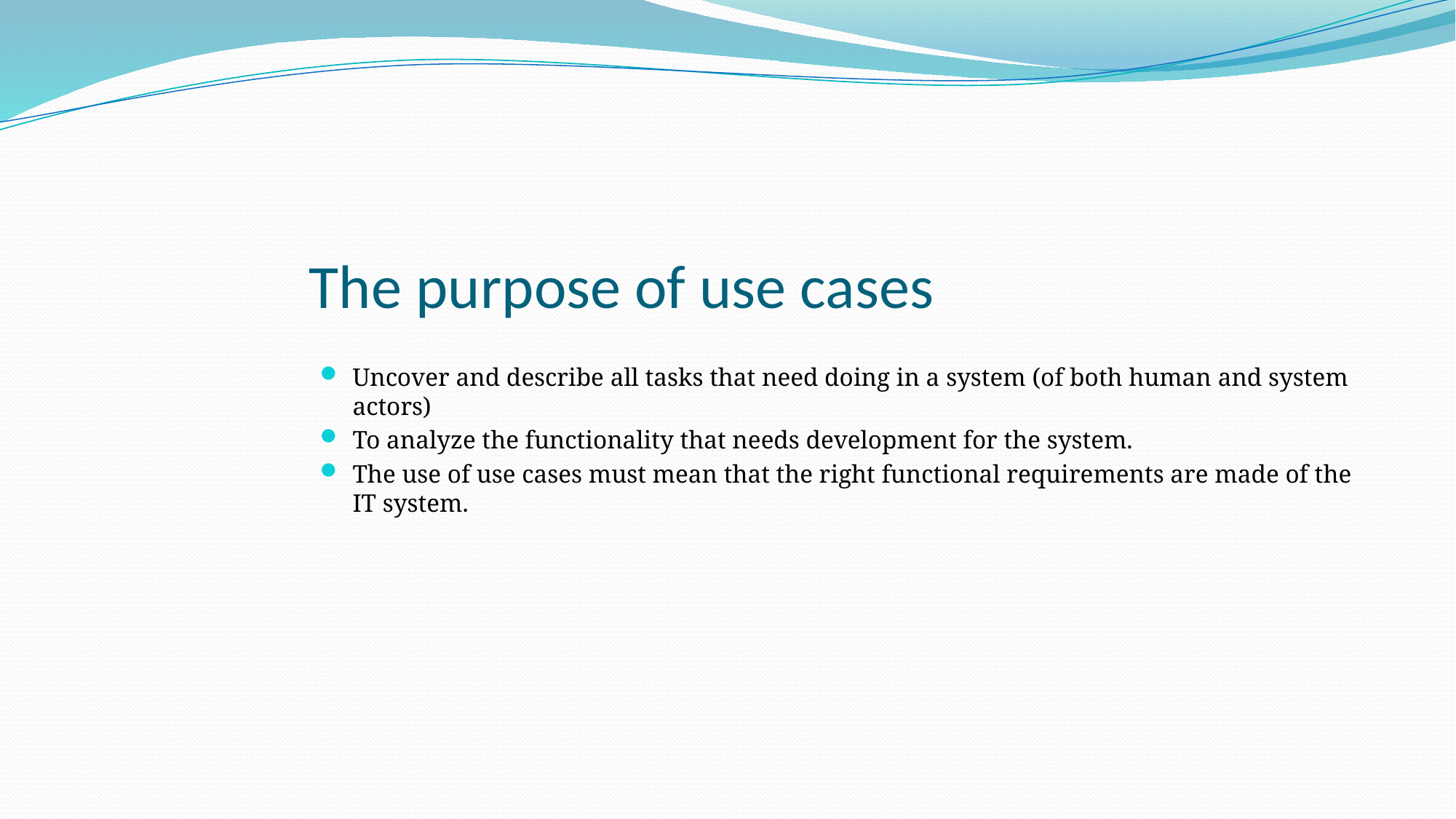

# The purpose of use cases
Uncover and describe all tasks that need doing in a system (of both human and system actors)
To analyze the functionality that needs development for the system.
The use of use cases must mean that the right functional requirements are made of the IT system.